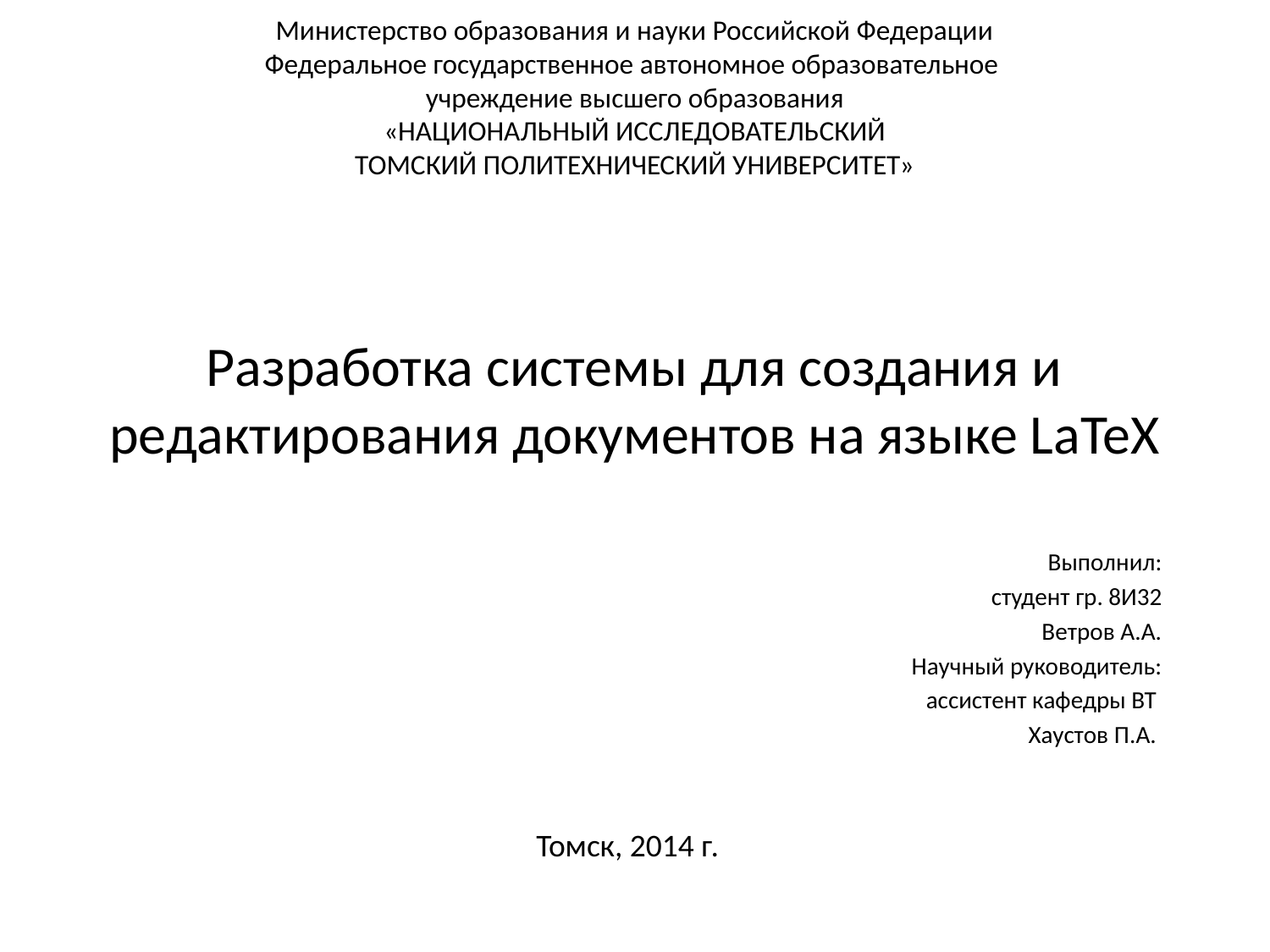

Министерство образования и науки Российской Федерации
Федеральное государственное автономное образовательное
учреждение высшего образования
«НАЦИОНАЛЬНЫЙ ИССЛЕДОВАТЕЛЬСКИЙ
ТОМСКИЙ ПОЛИТЕХНИЧЕСКИЙ УНИВЕРСИТЕТ»

# Разработка системы для создания и редактирования документов на языке LaTeX
Выполнил:
студент гр. 8И32
Ветров А.А.
Научный руководитель:
ассистент кафедры ВТ
Хаустов П.А.
Томск, 2014 г.